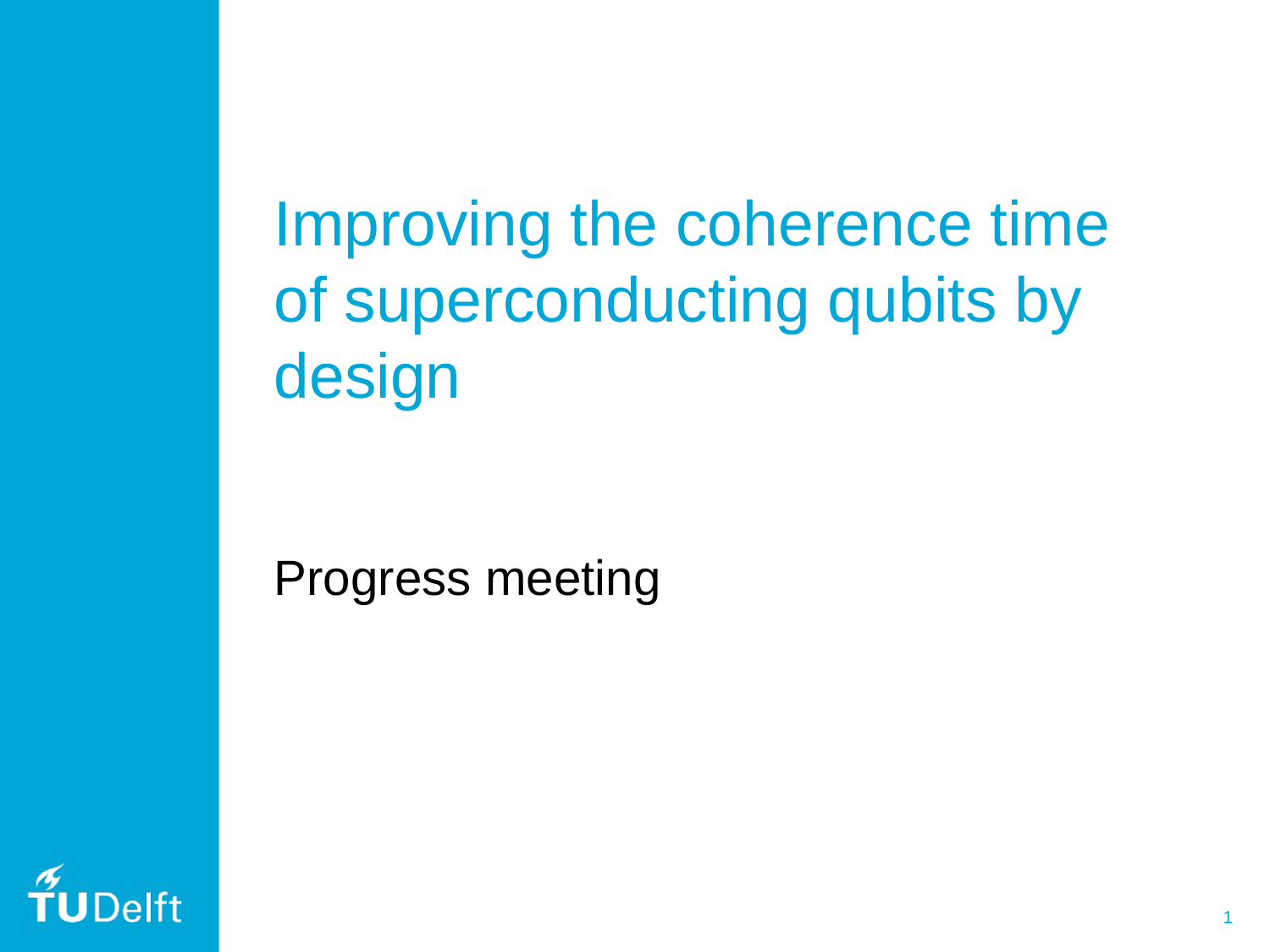

# Improving the coherence time of superconducting qubits by design
Progress meeting